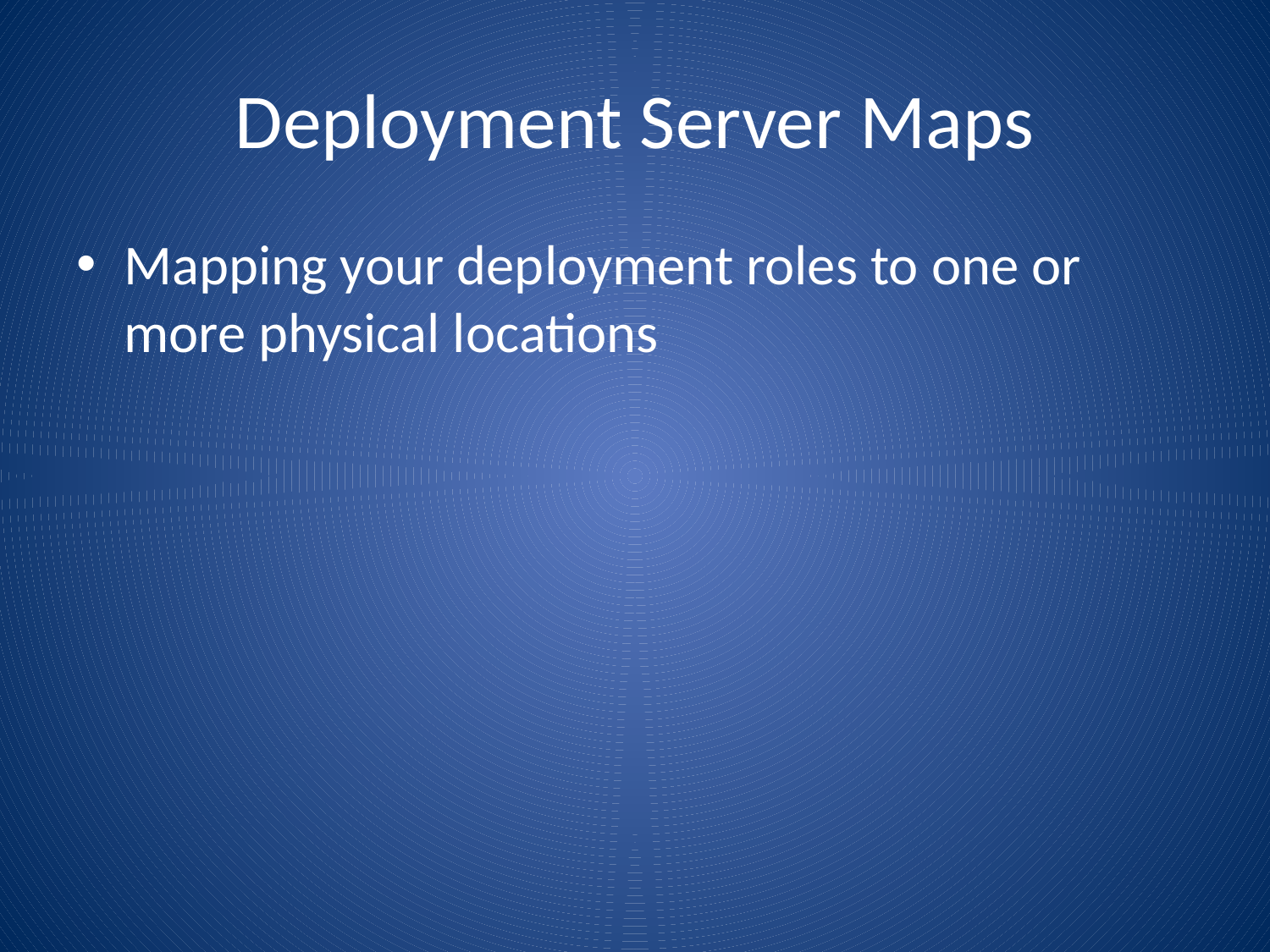

# Deployment Server Maps
Mapping your deployment roles to one or more physical locations